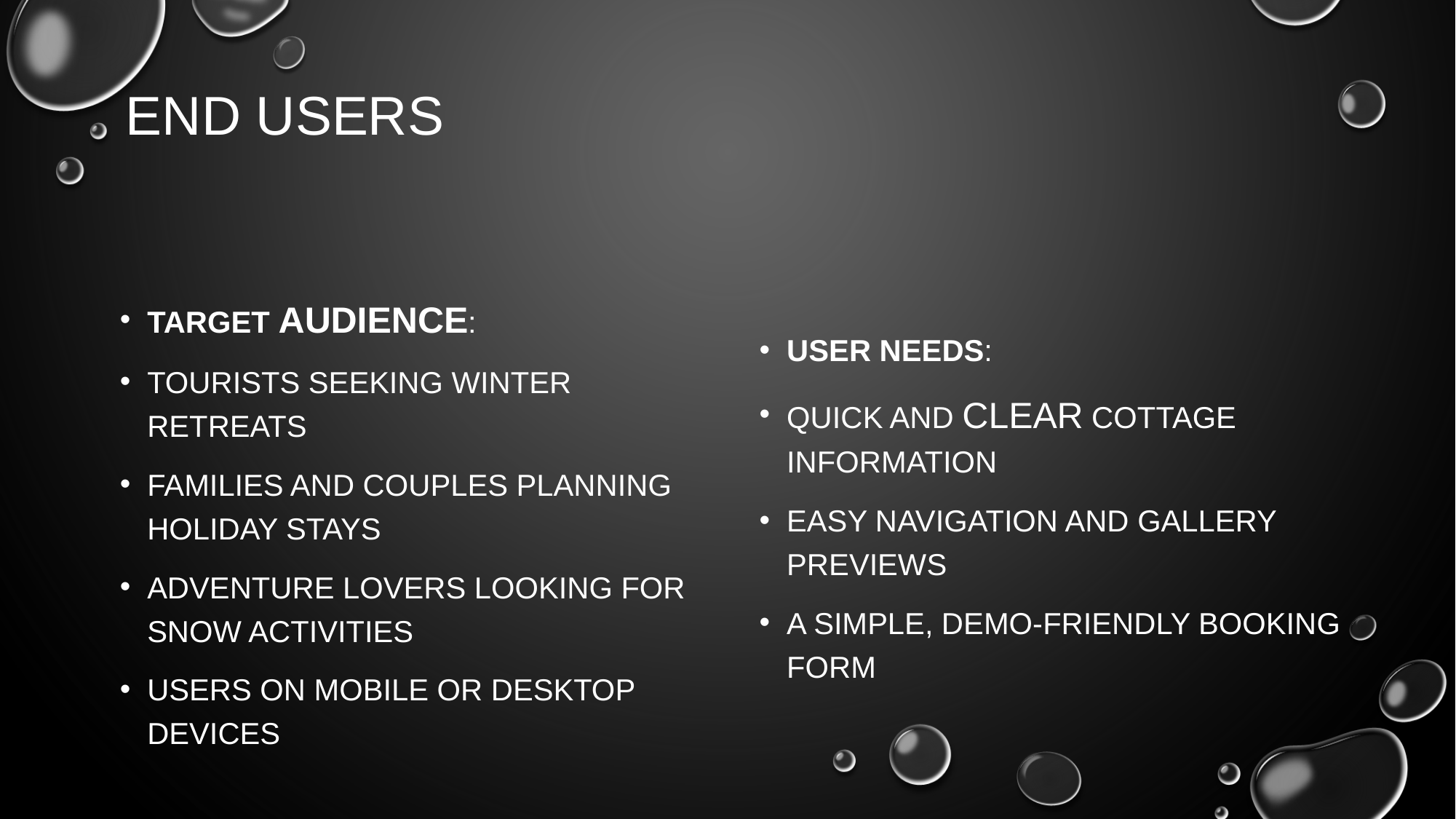

# End users
Target Audience:
Tourists seeking winter retreats
Families and couples planning holiday stays
Adventure lovers looking for snow activities
Users on mobile or desktop devices

User Needs:
Quick and clear cottage information
Easy navigation and gallery previews
A simple, demo-friendly booking form